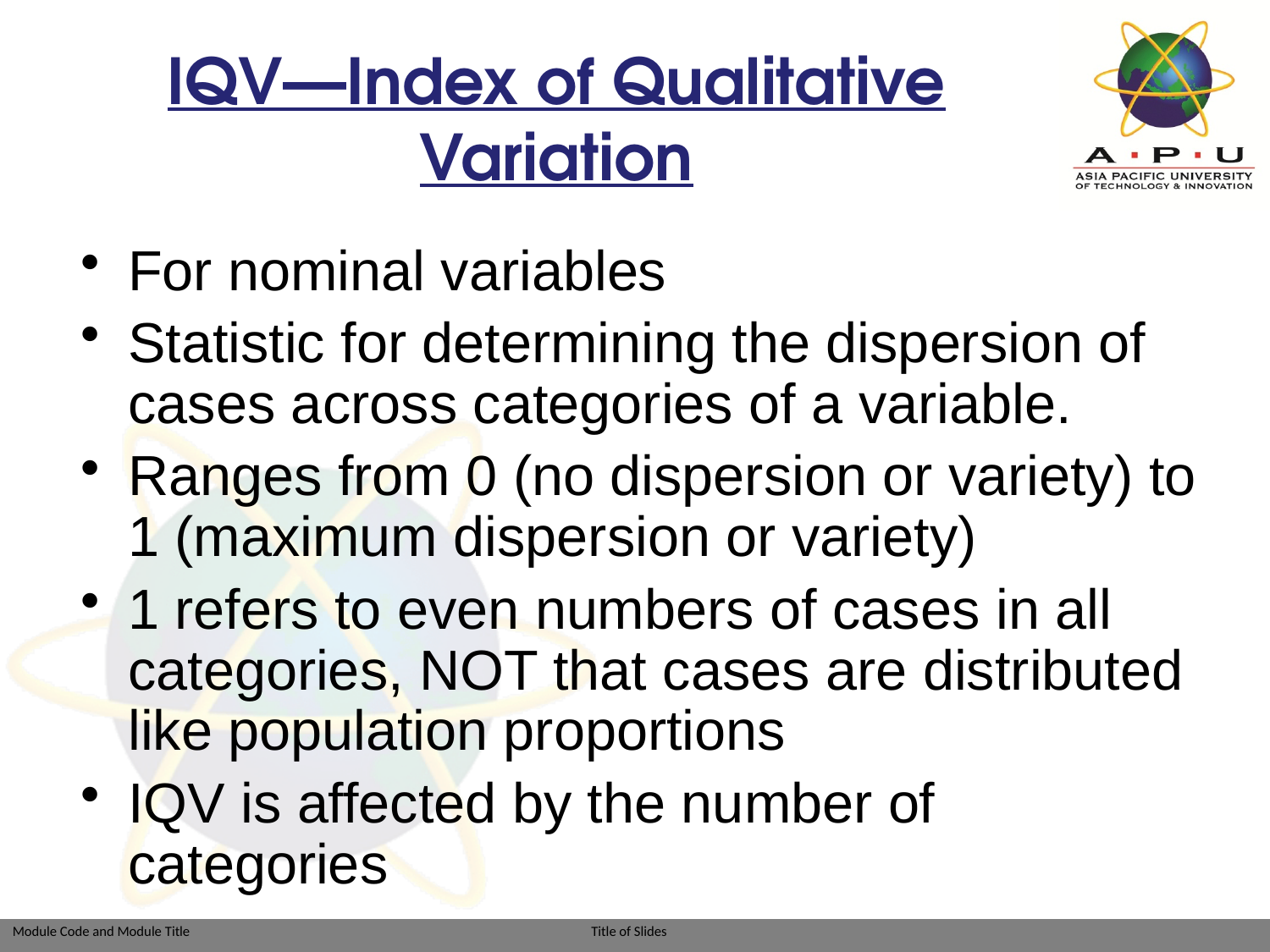

# IQV—Index of Qualitative Variation
For nominal variables
Statistic for determining the dispersion of cases across categories of a variable.
Ranges from 0 (no dispersion or variety) to 1 (maximum dispersion or variety)
1 refers to even numbers of cases in all categories, NOT that cases are distributed like population proportions
IQV is affected by the number of categories